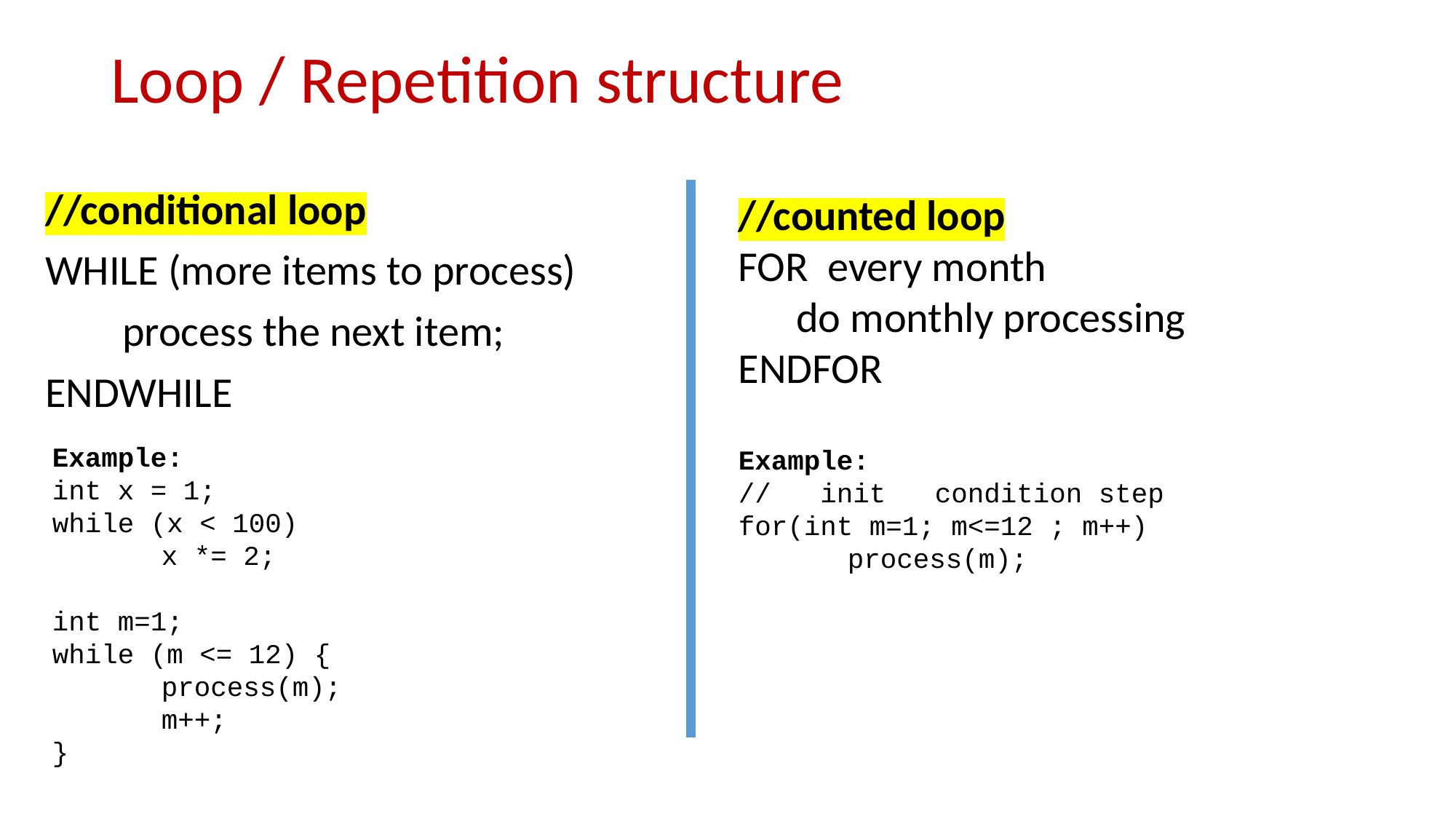

# Loop / Repetition structure
//conditional loop
WHILE (more items to process)
        process the next item;
ENDWHILE
//counted loop
FOR  every month
      do monthly processing
ENDFOR

Example:
int x = 1;
while (x < 100)
	x *= 2;

int m=1;
while (m <= 12) {
	process(m);
	m++;
}
Example:
//   init   condition step
for(int m=1; m<=12 ; m++)
	process(m);